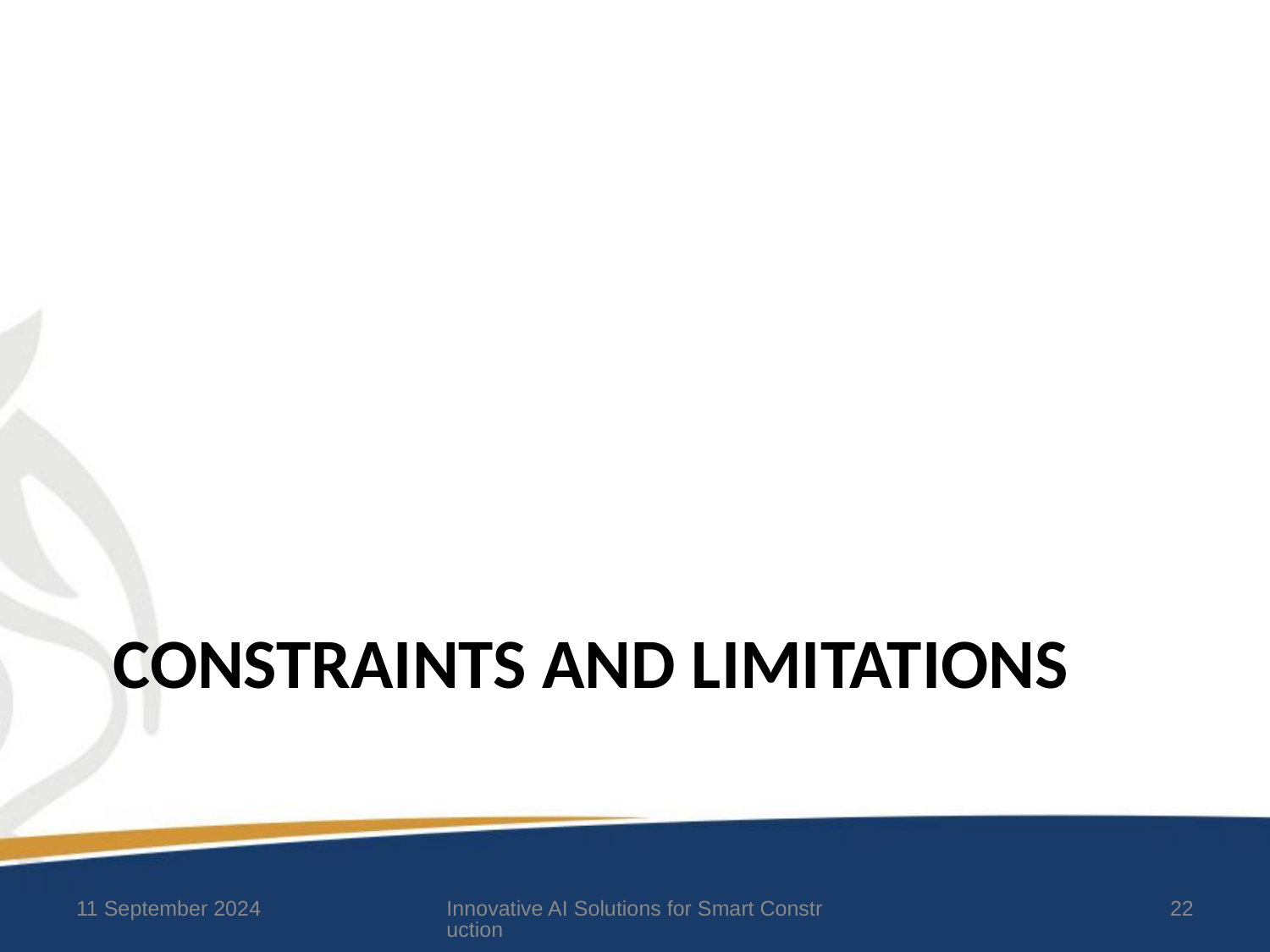

# CONSTRAINTS AND LIMITATIONS
11 September 2024
Innovative AI Solutions for Smart Construction
22